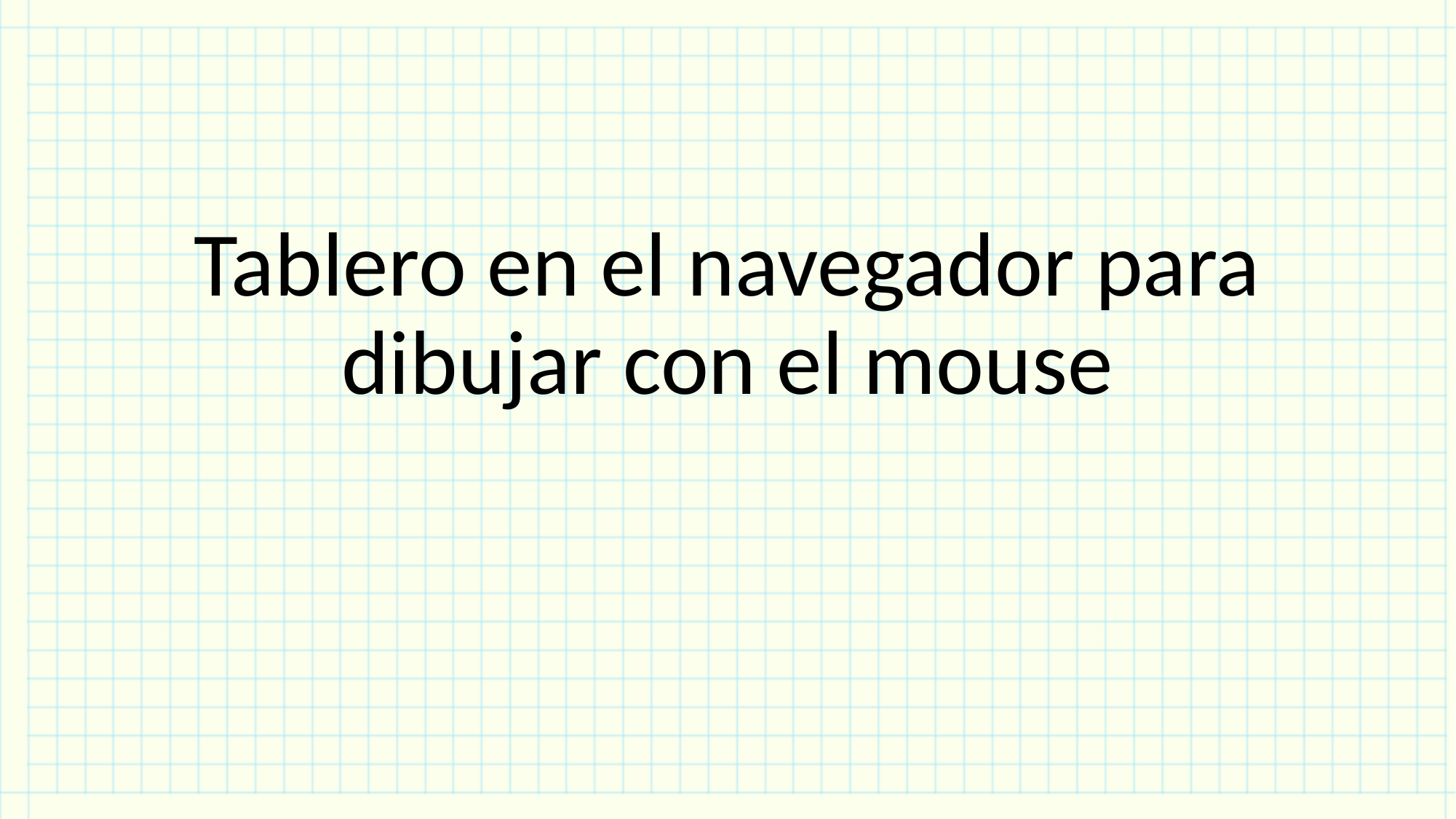

# Tablero en el navegador para dibujar con el mouse